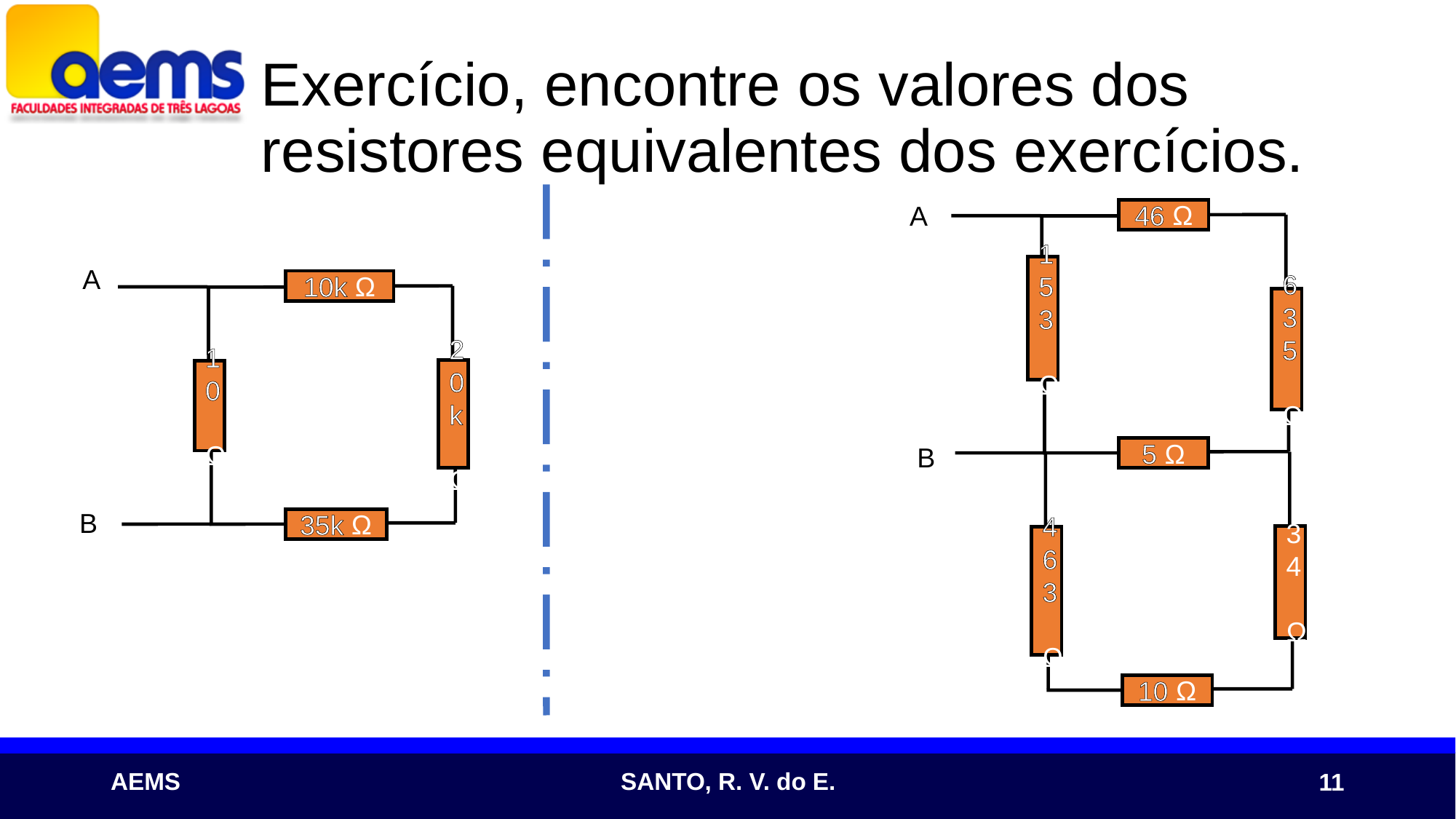

11
# Exercício, encontre os valores dos resistores equivalentes dos exercícios.
A
46 Ω
A
10k Ω
153 Ω
635 Ω
10 Ω
20k Ω
B
5 Ω
B
35k Ω
34 Ω
463 Ω
10 Ω